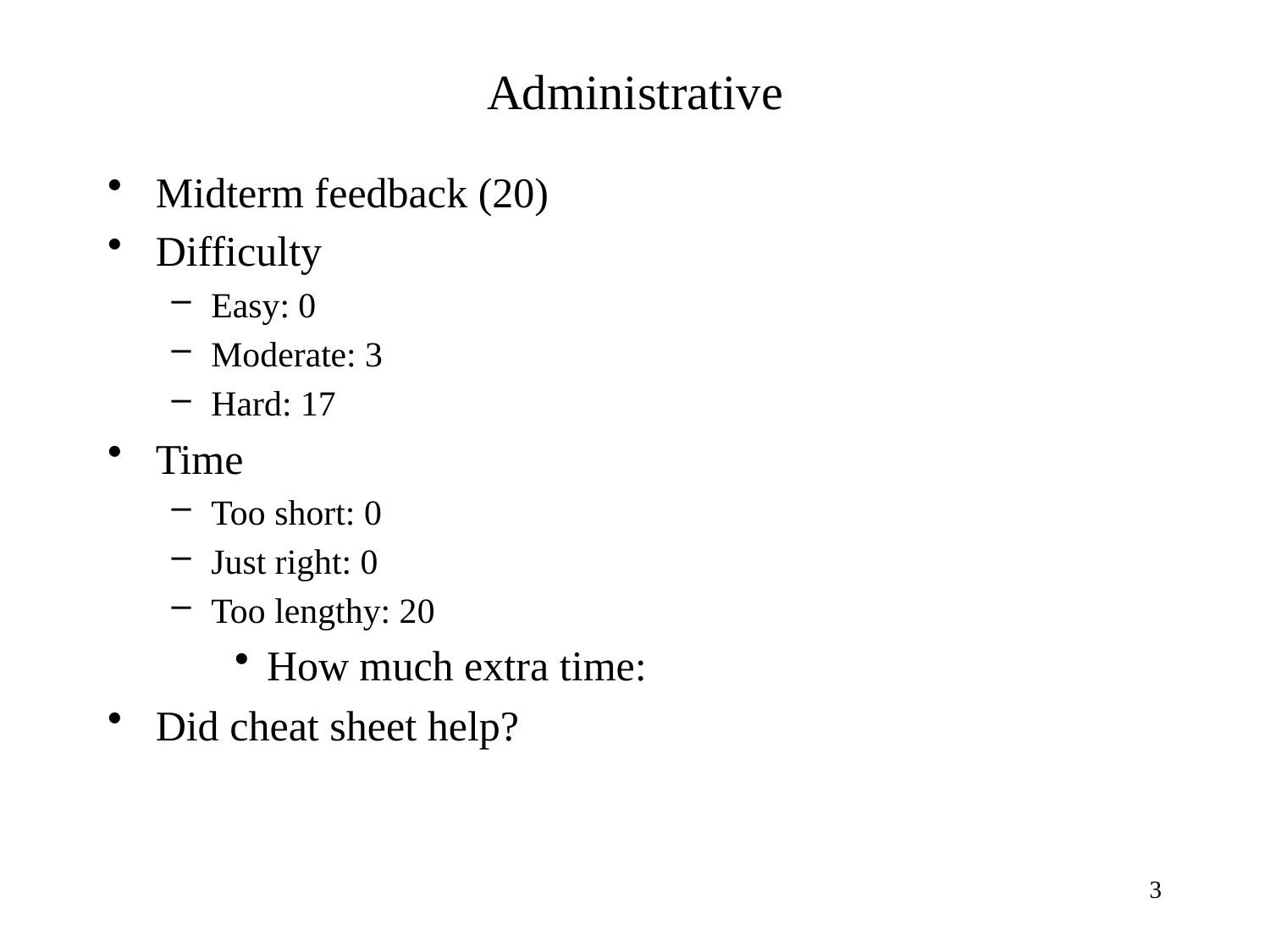

# Administrative
Midterm feedback (20)
Difficulty
Easy: 0
Moderate: 3
Hard: 17
Time
Too short: 0
Just right: 0
Too lengthy: 20
How much extra time:
Did cheat sheet help?

3